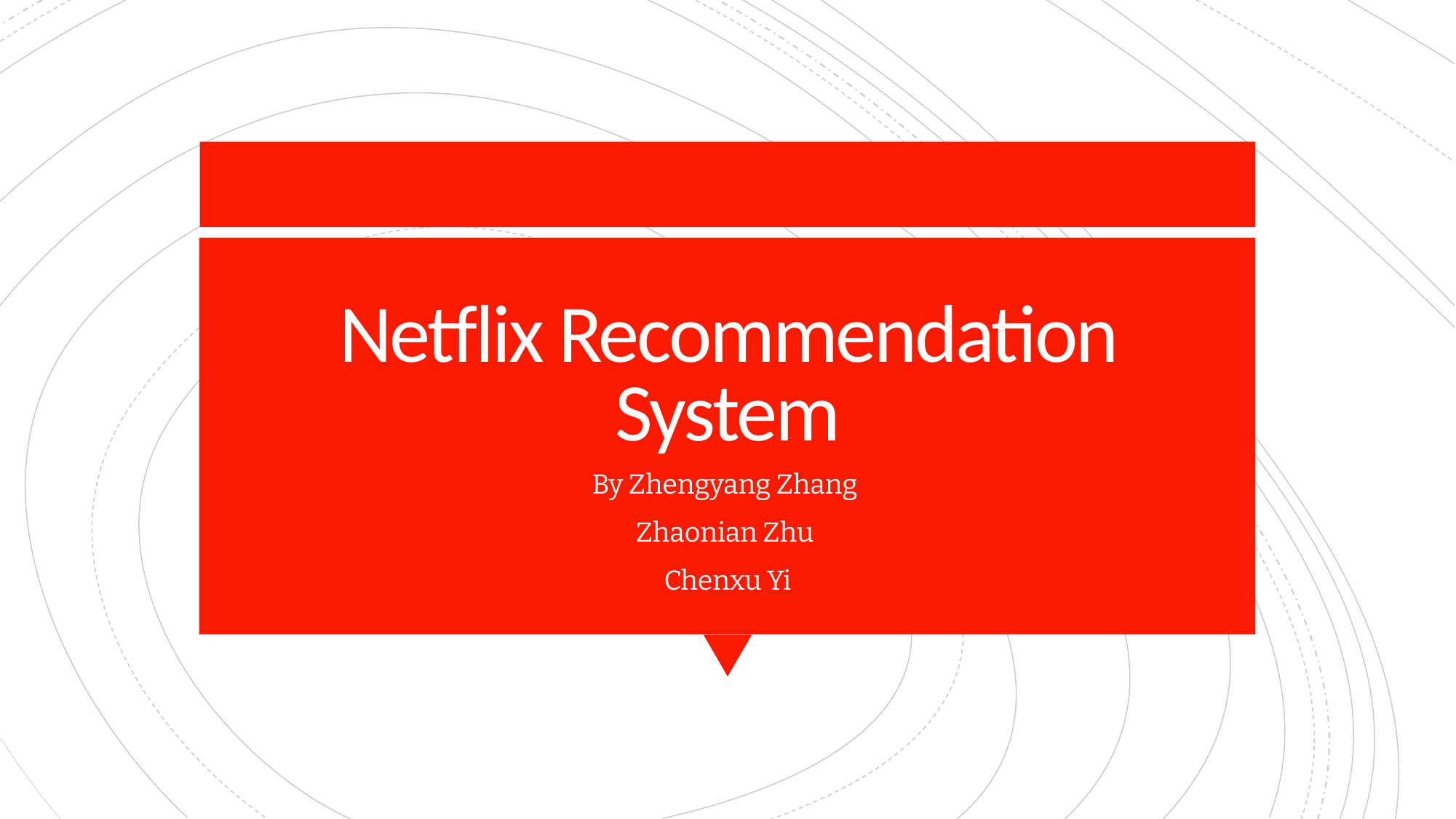

# Netflix Recommendation System
By Zhengyang Zhang
Zhaonian Zhu
Chenxu Yi